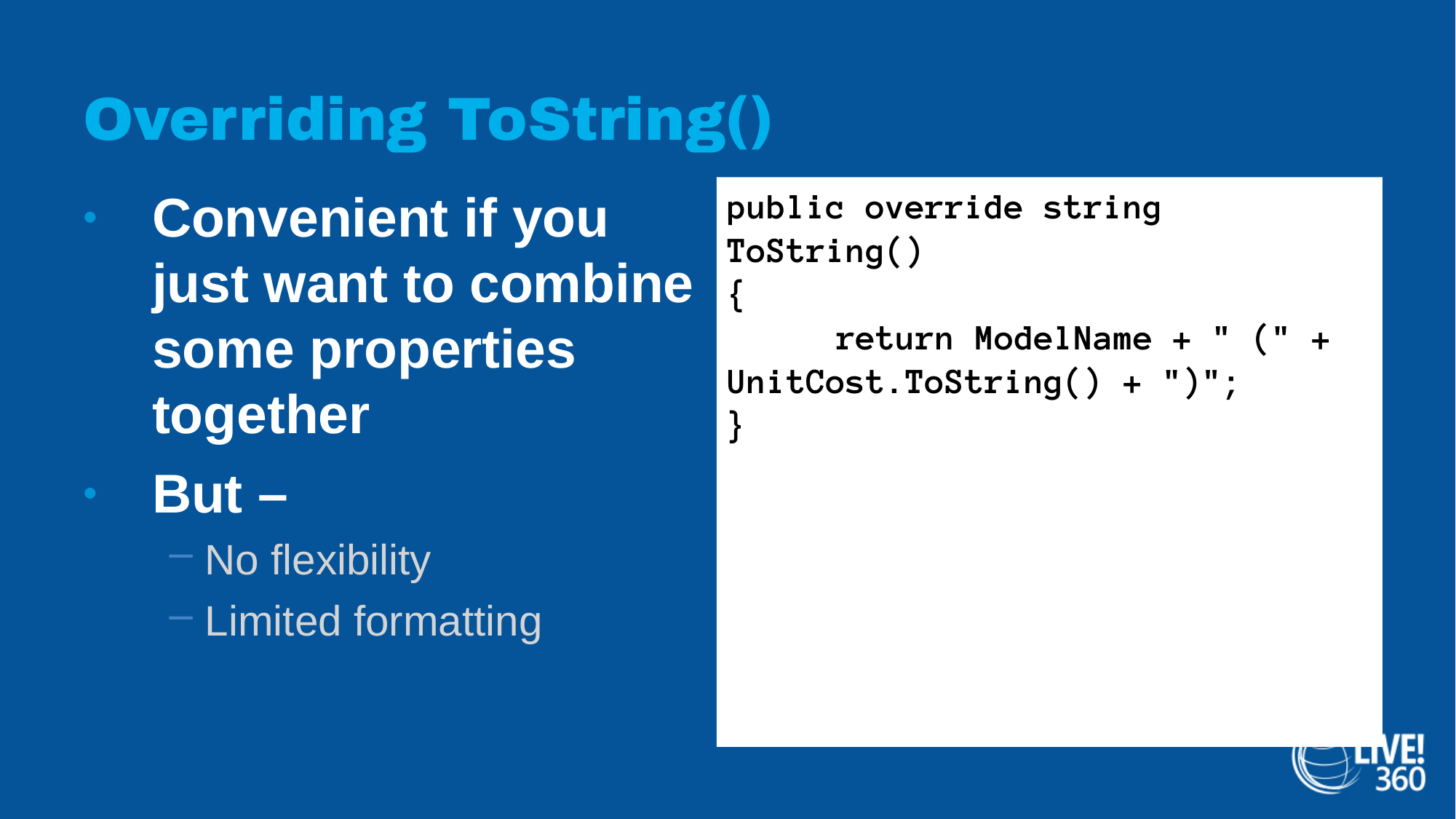

# Overriding ToString()
public override string ToString()
{
	return ModelName + " (" + UnitCost.ToString() + ")";
}

Convenient if you just want to combine some properties together
But –
No flexibility
Limited formatting